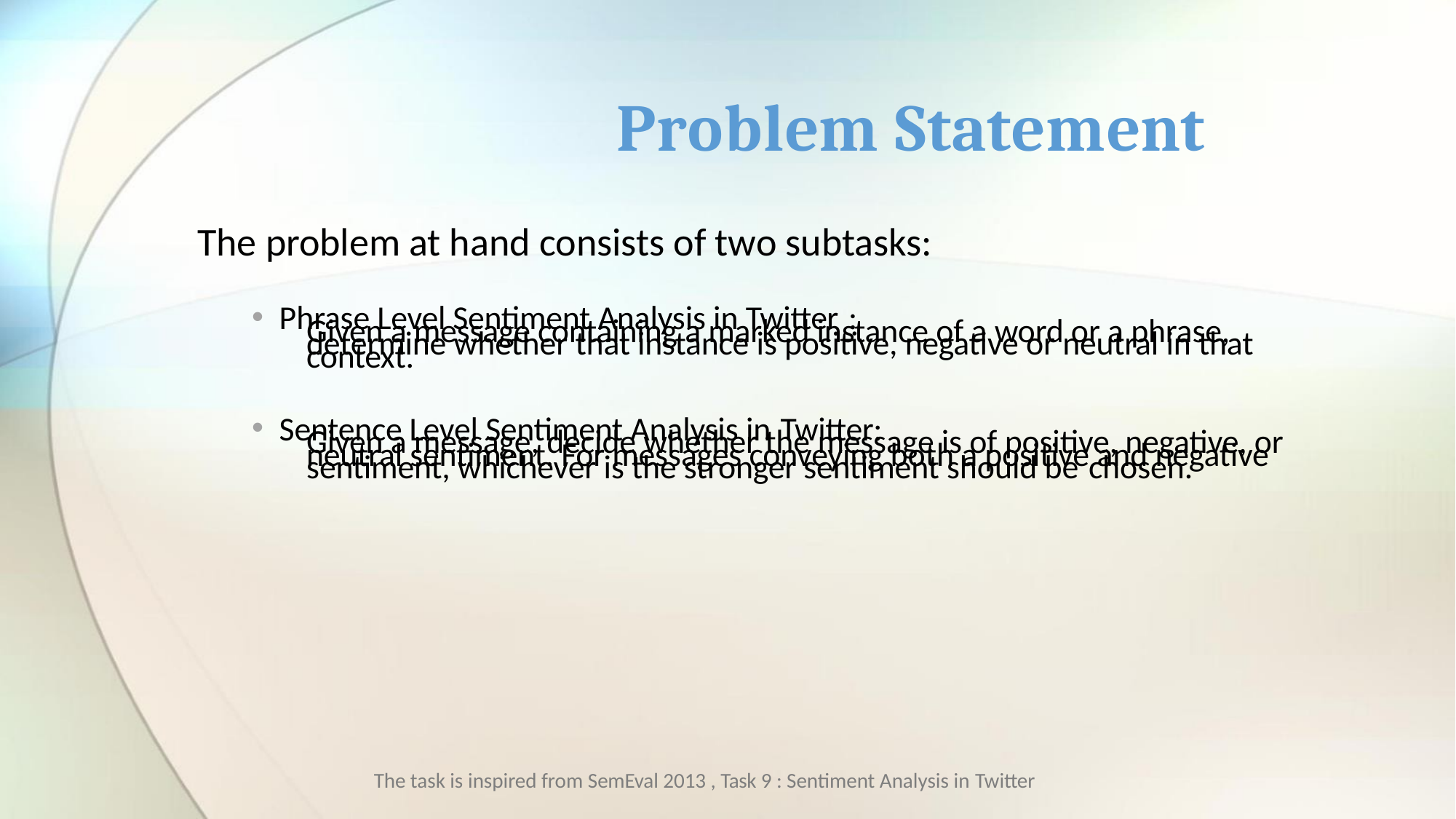

Problem Statement
The problem at hand consists of two subtasks:

Phrase Level Sentiment Analysis in Twitter :
Given a message containing a marked instance of a word or a phrase,  determine whether that instance is positive, negative or neutral in that  context.

Sentence Level Sentiment Analysis in Twitter:
Given a message, decide whether the message is of positive, negative, or  neutral sentiment. For messages conveying both a positive and negative  sentiment, whichever is the stronger sentiment should be chosen.
The task is inspired from SemEval 2013 , Task 9 : Sentiment Analysis in Twitter